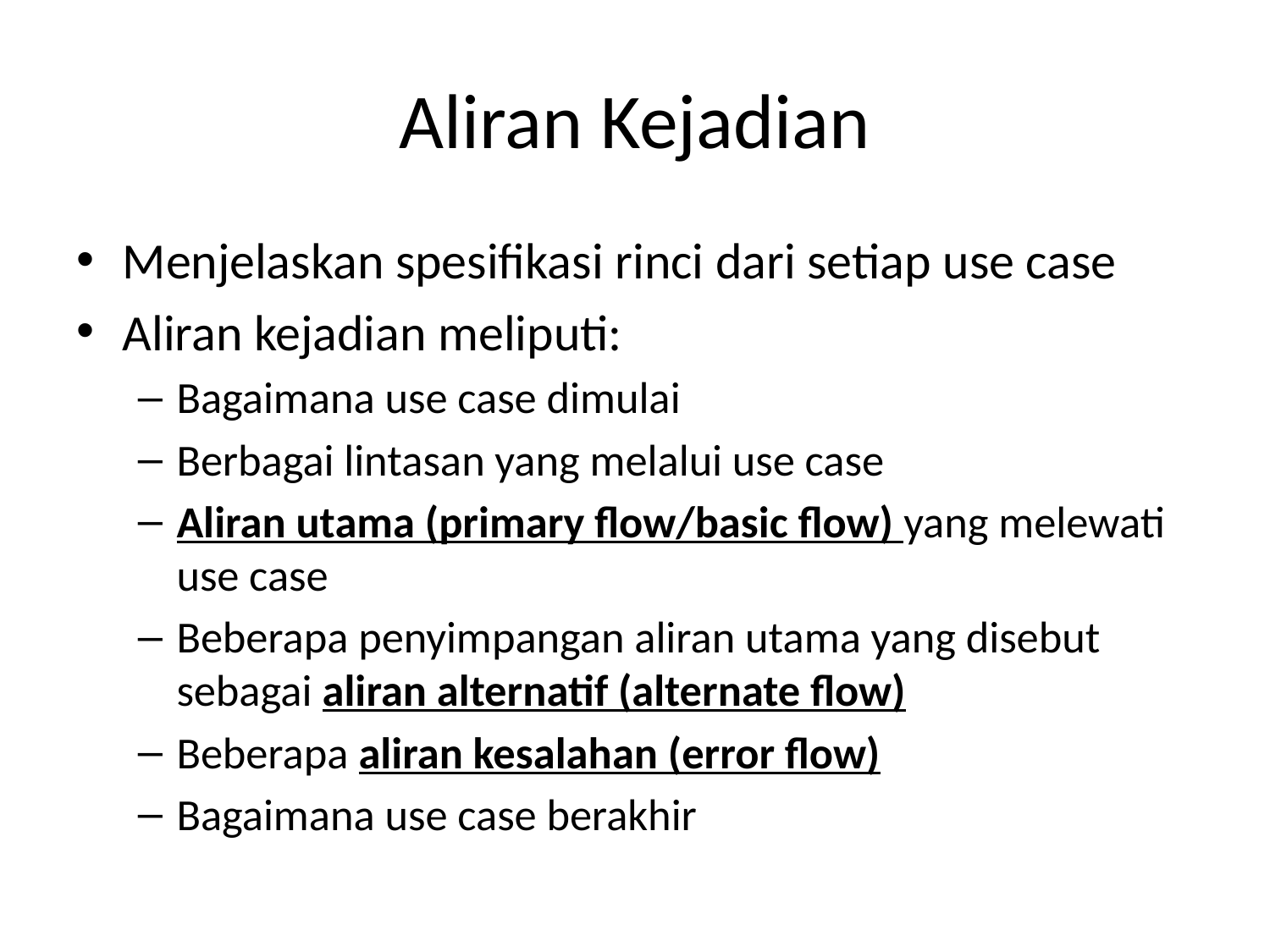

# Aliran Kejadian
Menjelaskan spesifikasi rinci dari setiap use case
Aliran kejadian meliputi:
Bagaimana use case dimulai
Berbagai lintasan yang melalui use case
Aliran utama (primary flow/basic flow) yang melewati use case
Beberapa penyimpangan aliran utama yang disebut sebagai aliran alternatif (alternate flow)
Beberapa aliran kesalahan (error flow)
Bagaimana use case berakhir